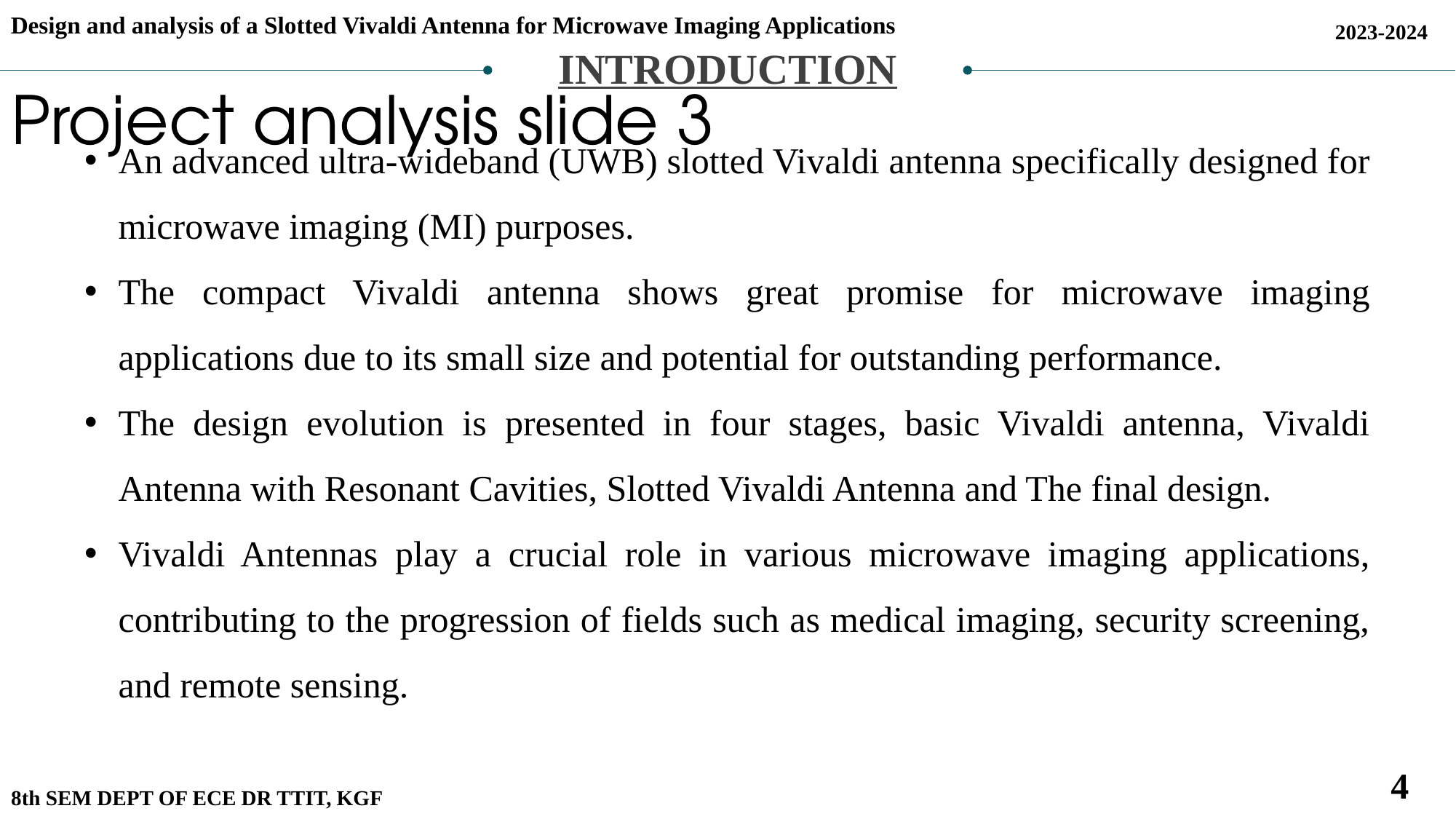

Design and analysis of a Slotted Vivaldi Antenna for Microwave Imaging Applications
2023-2024
Project analysis slide 3
INTRODUCTION
An advanced ultra-wideband (UWB) slotted Vivaldi antenna specifically designed for microwave imaging (MI) purposes.
The compact Vivaldi antenna shows great promise for microwave imaging applications due to its small size and potential for outstanding performance.
The design evolution is presented in four stages, basic Vivaldi antenna, Vivaldi Antenna with Resonant Cavities, Slotted Vivaldi Antenna and The final design.
Vivaldi Antennas play a crucial role in various microwave imaging applications, contributing to the progression of fields such as medical imaging, security screening, and remote sensing.
4
8th SEM DEPT OF ECE DR TTIT, KGF